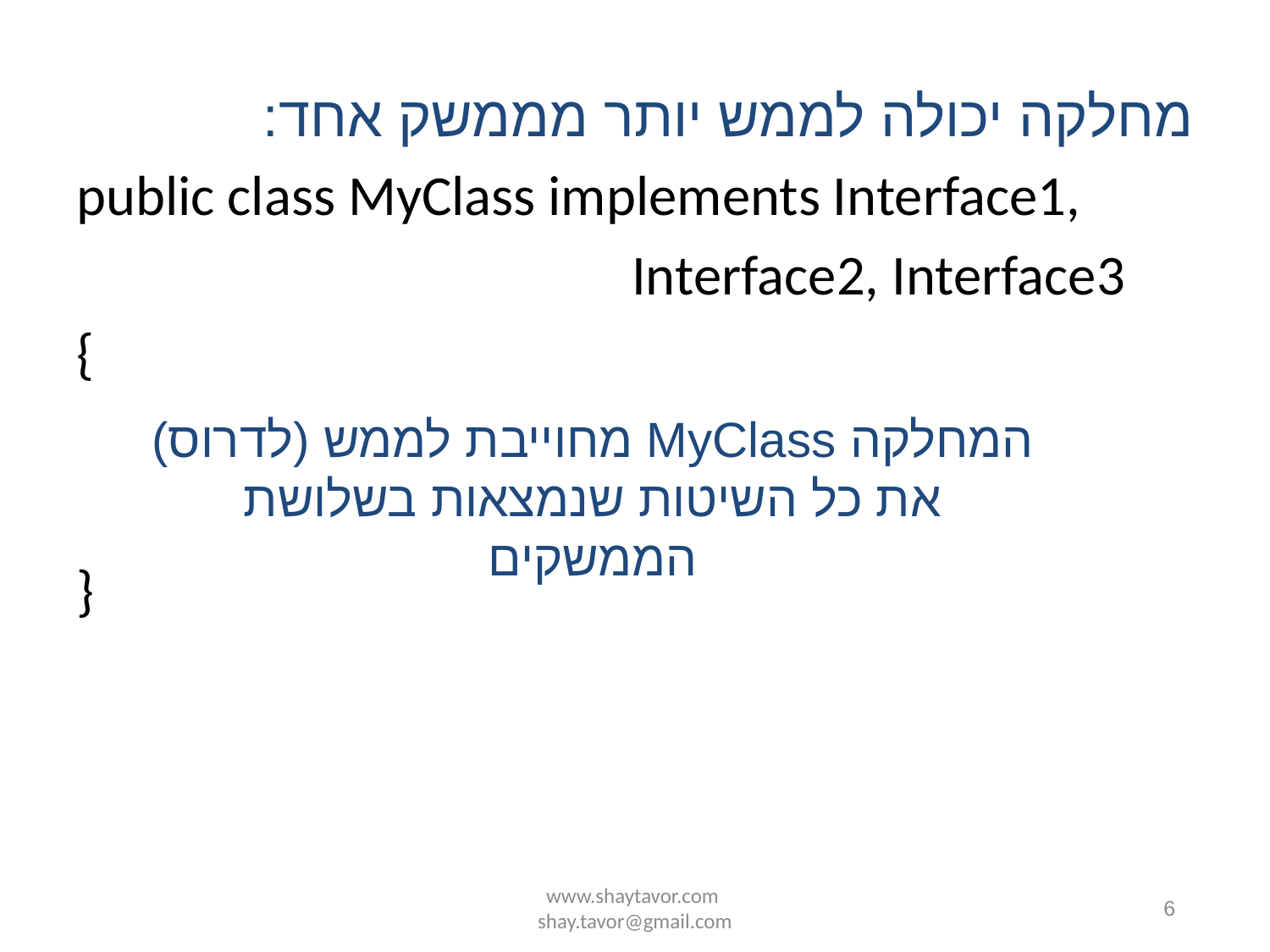

מחלקה יכולה לממש יותר מממשק אחד:
public class MyClass implements Interface1,
					Interface2, Interface3
{

}
המחלקה MyClass מחוייבת לממש (לדרוס) את כל השיטות שנמצאות בשלושת הממשקים
www.shaytavor.com  shay.tavor@gmail.com
6